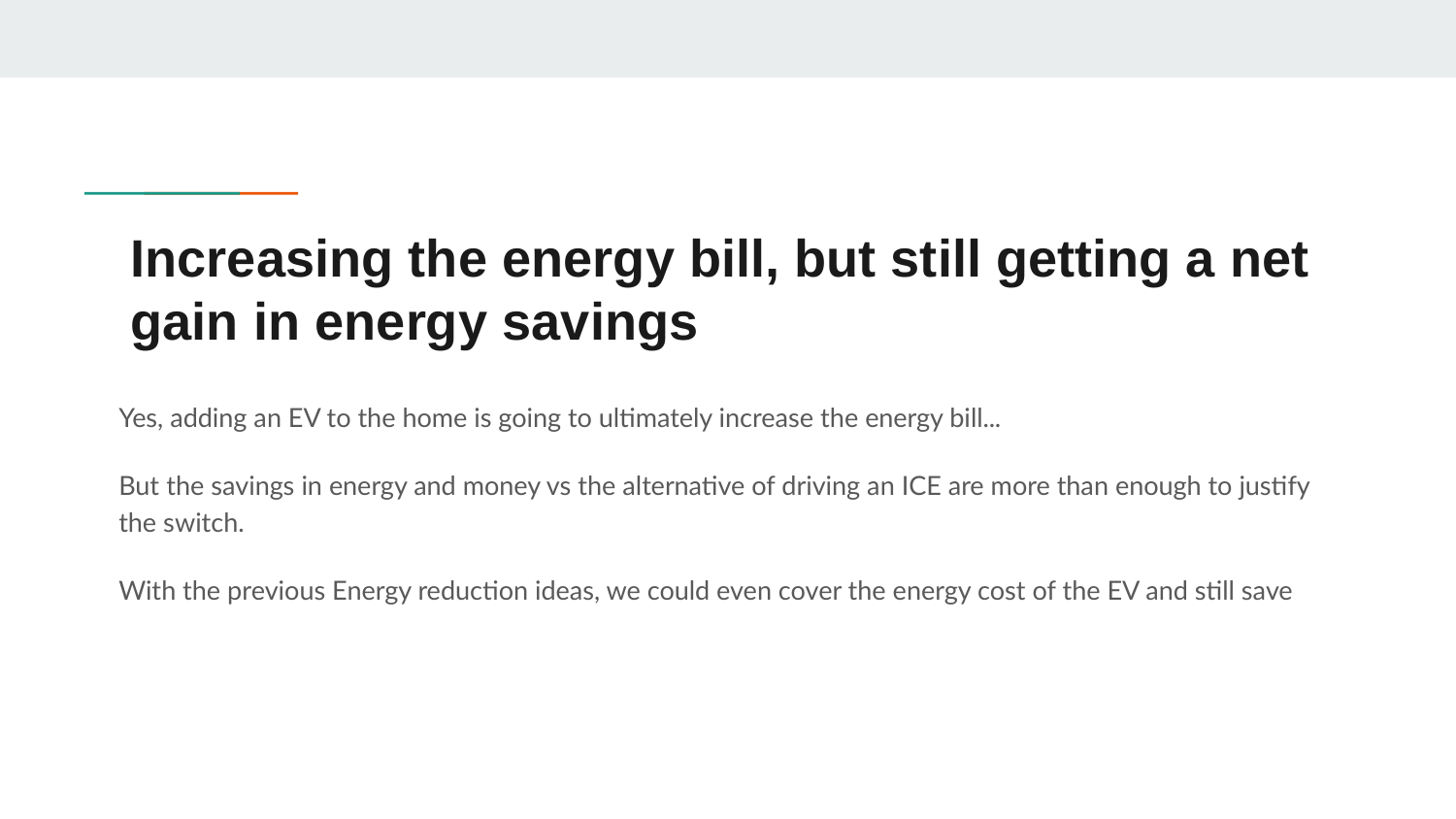

# Increasing the energy bill, but still getting a net gain in energy savings
Yes, adding an EV to the home is going to ultimately increase the energy bill...
But the savings in energy and money vs the alternative of driving an ICE are more than enough to justify the switch.
With the previous Energy reduction ideas, we could even cover the energy cost of the EV and still save